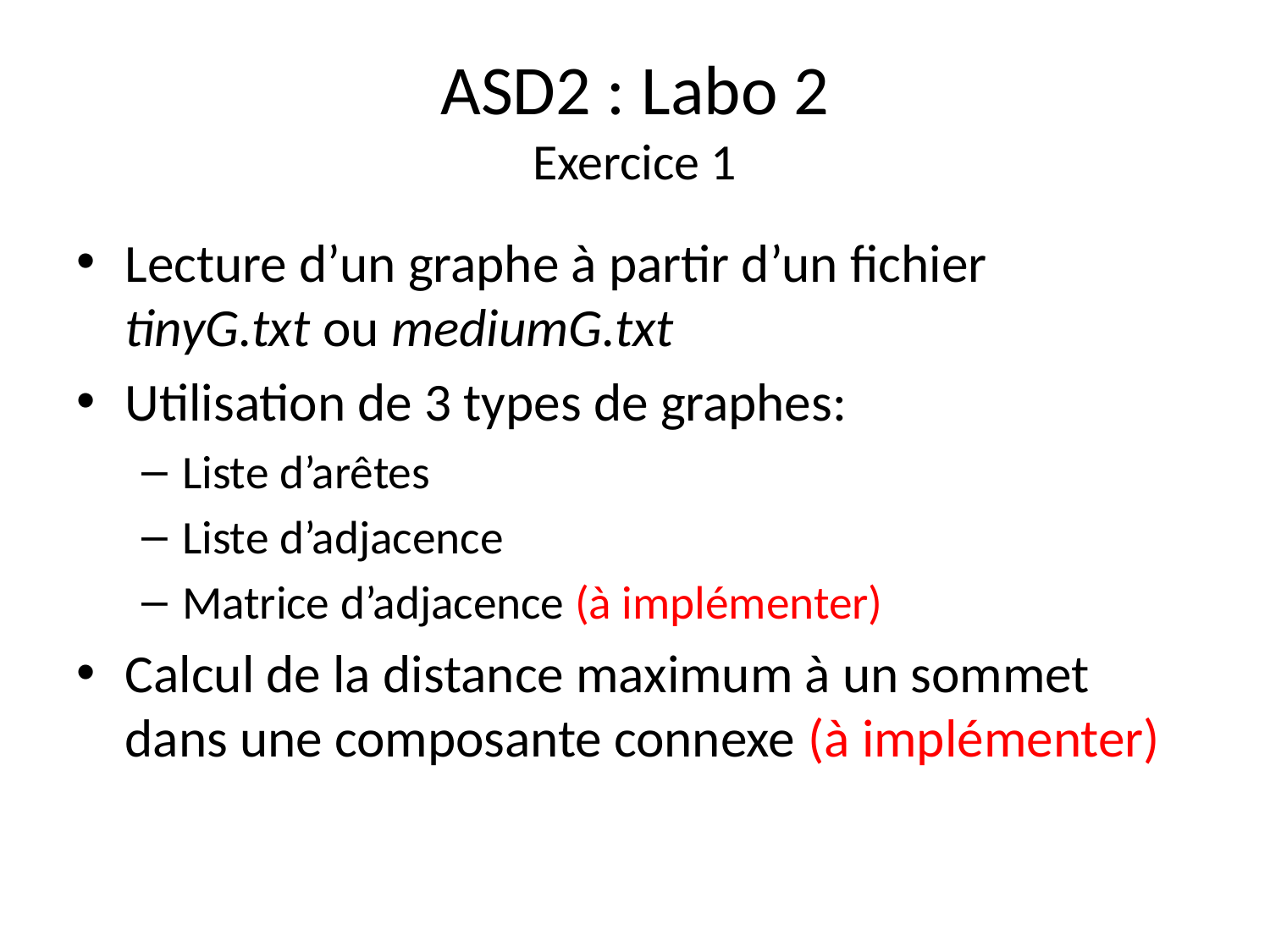

# ASD2 : Labo 2 Exercice 1
Lecture d’un graphe à partir d’un fichier
tinyG.txt ou mediumG.txt
Utilisation de 3 types de graphes:
Liste d’arêtes
Liste d’adjacence
Matrice d’adjacence (à implémenter)
Calcul de la distance maximum à un sommet dans une composante connexe (à implémenter)